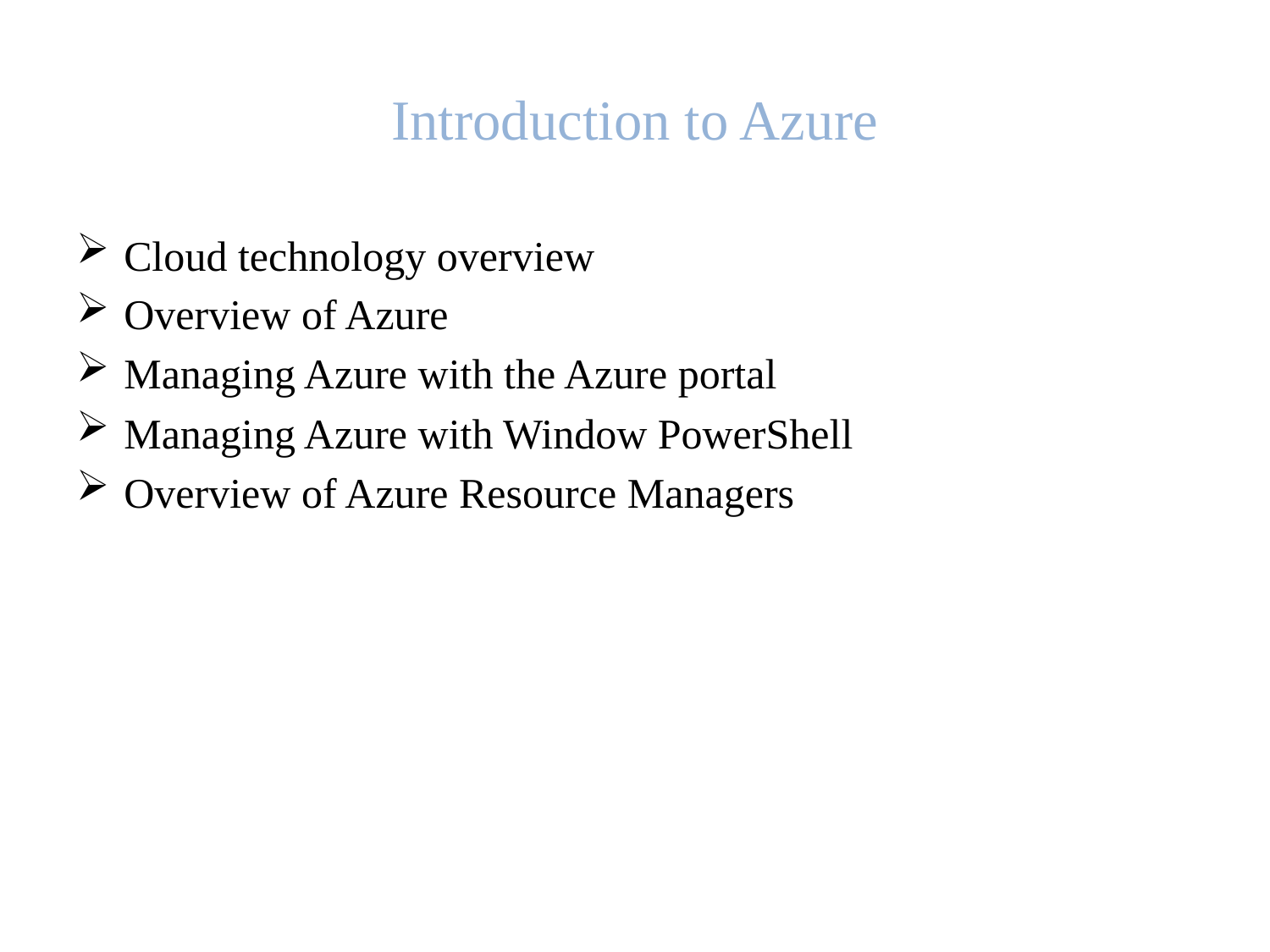

# Introduction to Azure
Cloud technology overview
Overview of Azure
Managing Azure with the Azure portal
Managing Azure with Window PowerShell
Overview of Azure Resource Managers